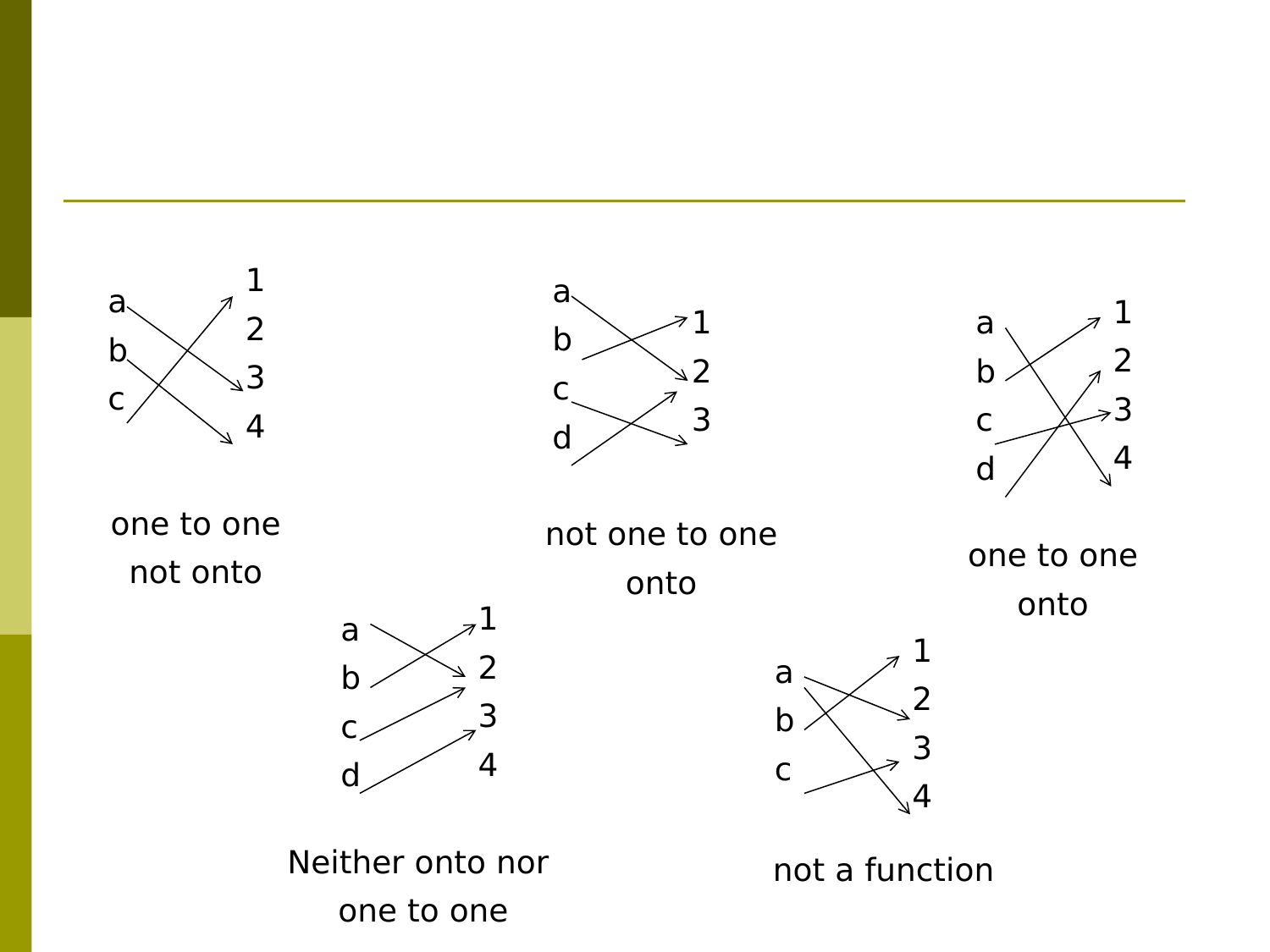

#
1
2
3
4
a
b
c

a
b
c
d

1
2
3

1
2
3
4
a
b
c
d

one to one
not onto
not one to one
onto
one to one
onto
1
2
3
4
a
b
c
d

1
2
3
4
a
b
c

Neither onto nor
one to one
not a function